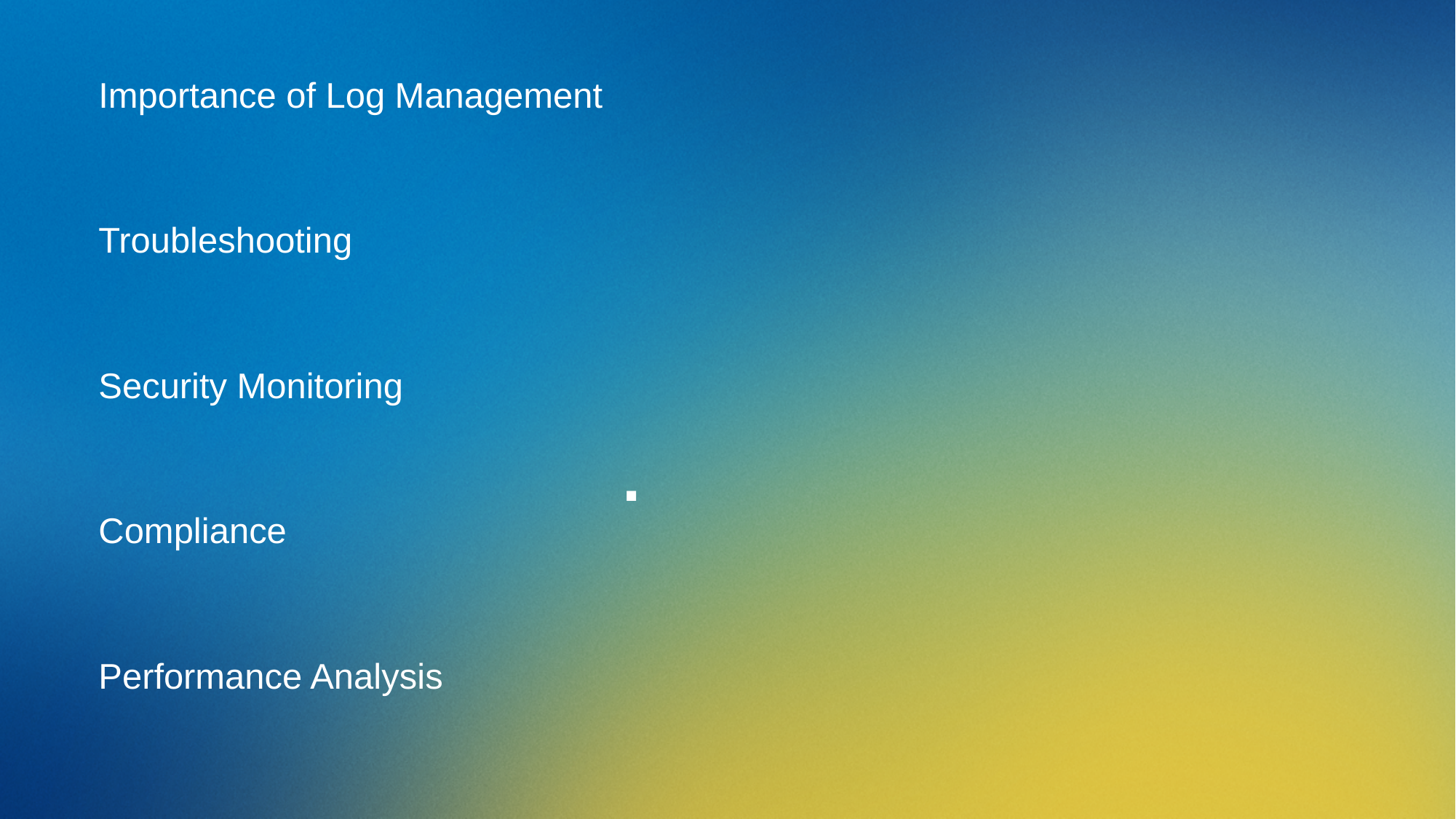

Importance of Log Management

Troubleshooting

Security Monitoring

Compliance

Performance Analysis

# .